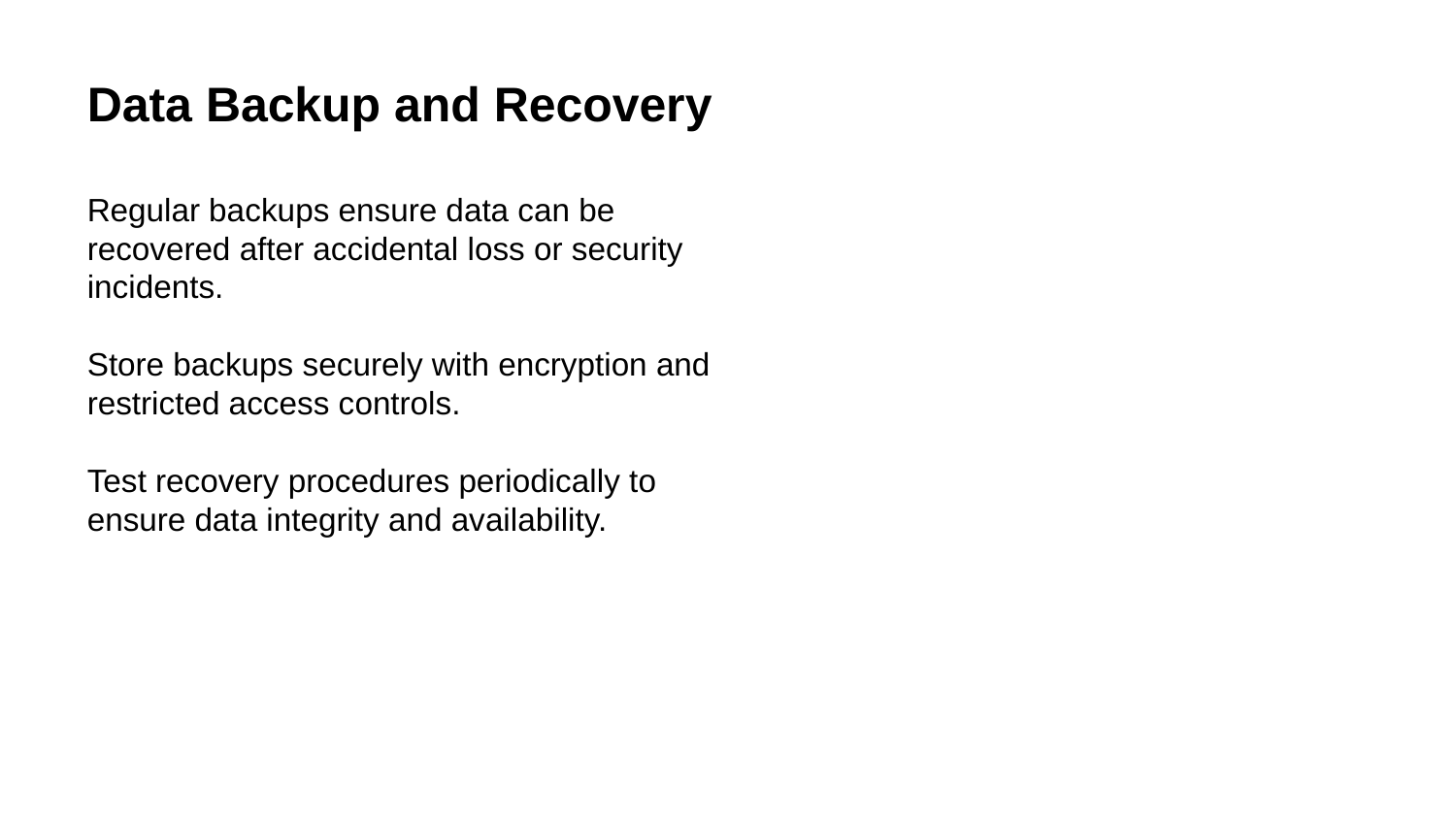

Data Backup and Recovery
Regular backups ensure data can be recovered after accidental loss or security incidents.

Store backups securely with encryption and restricted access controls.

Test recovery procedures periodically to ensure data integrity and availability.